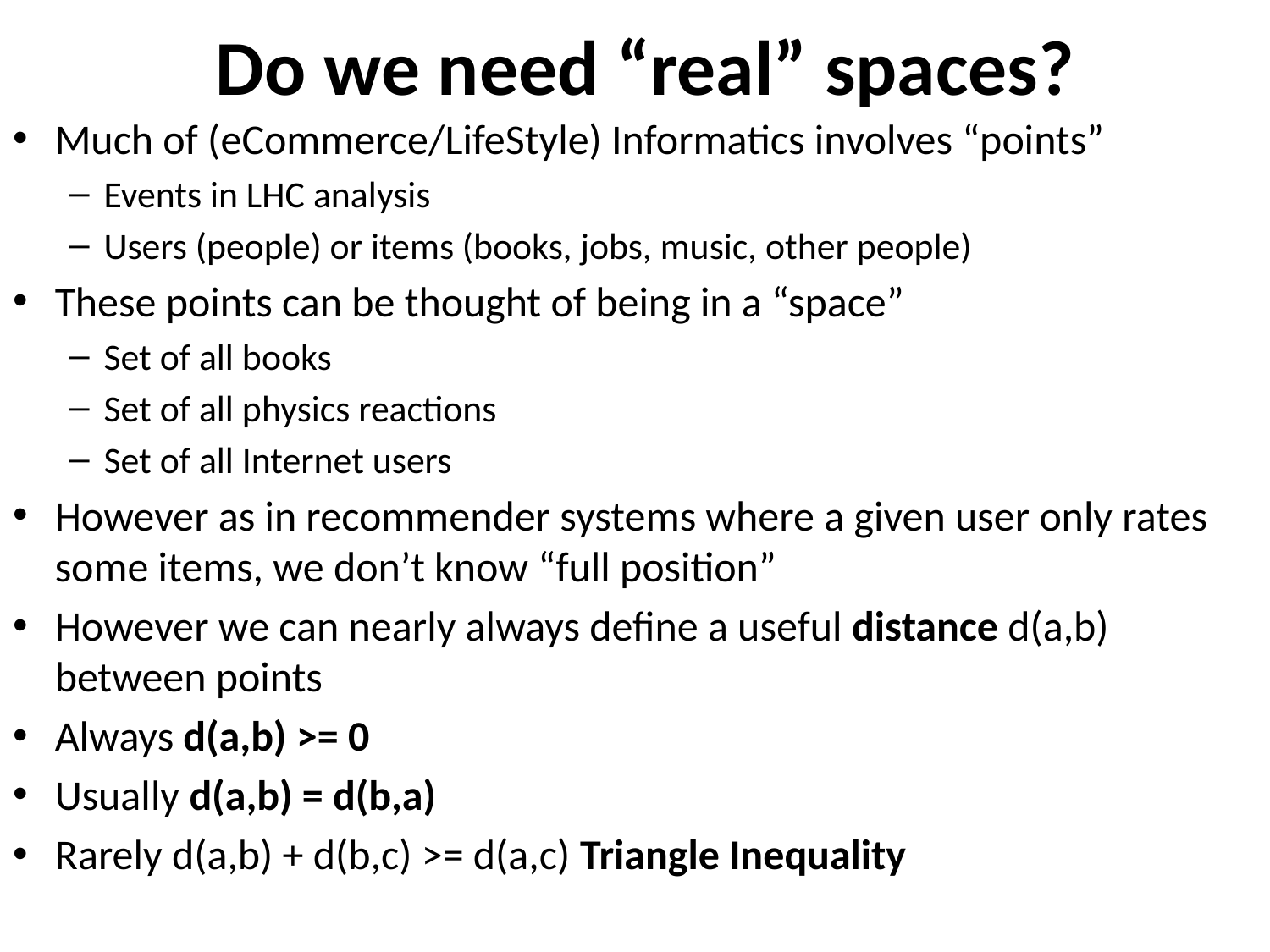

# Do we need “real” spaces?
Much of (eCommerce/LifeStyle) Informatics involves “points”
Events in LHC analysis
Users (people) or items (books, jobs, music, other people)
These points can be thought of being in a “space”
Set of all books
Set of all physics reactions
Set of all Internet users
However as in recommender systems where a given user only rates some items, we don’t know “full position”
However we can nearly always define a useful distance d(a,b) between points
Always d(a,b) >= 0
Usually d(a,b) = d(b,a)
Rarely d(a,b) + d(b,c) >= d(a,c) Triangle Inequality